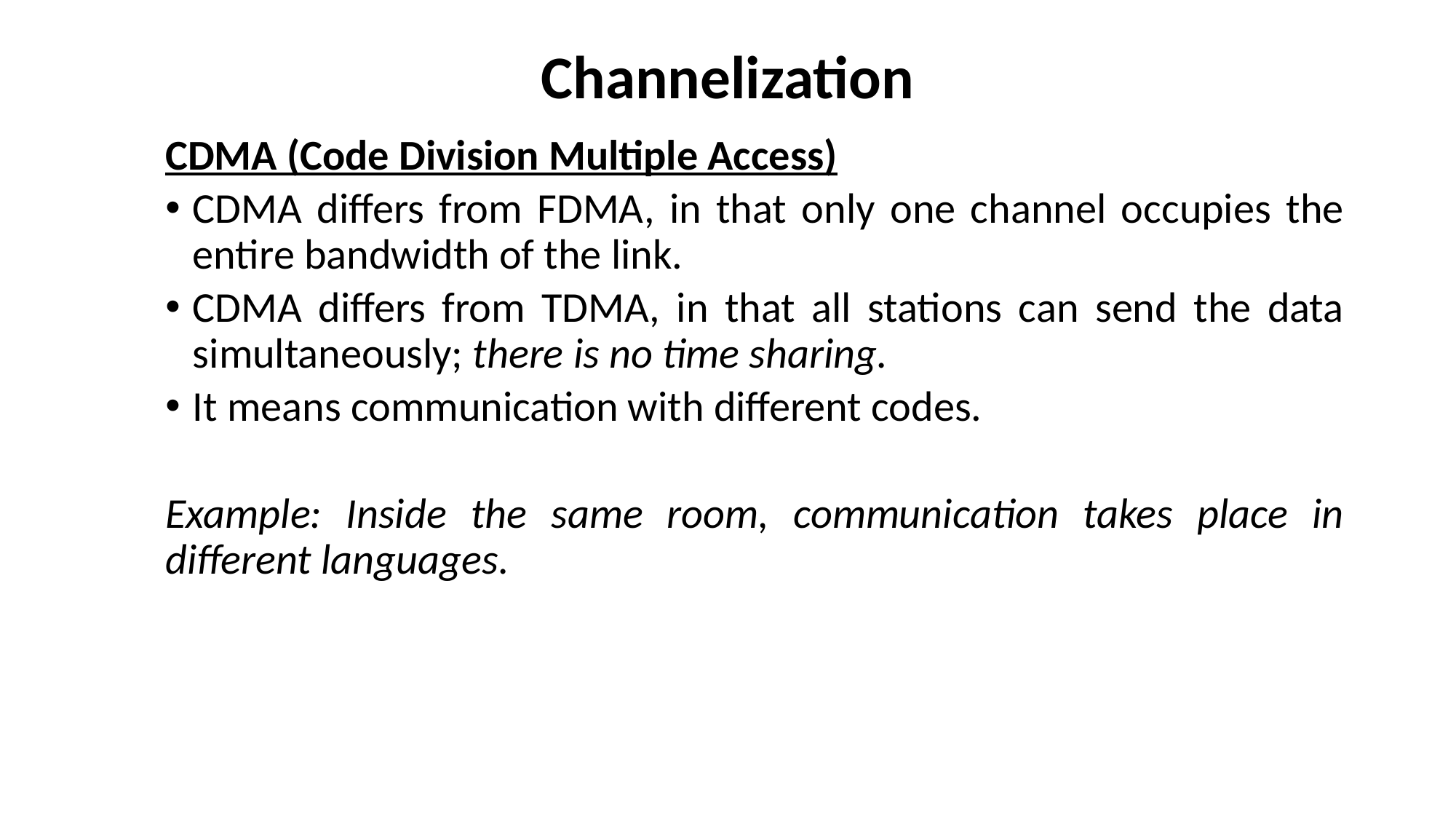

# Channelization
CDMA (Code Division Multiple Access)
CDMA differs from FDMA, in that only one channel occupies the entire bandwidth of the link.
CDMA differs from TDMA, in that all stations can send the data simultaneously; there is no time sharing.
It means communication with different codes.

Example: Inside the same room, communication takes place in different languages.